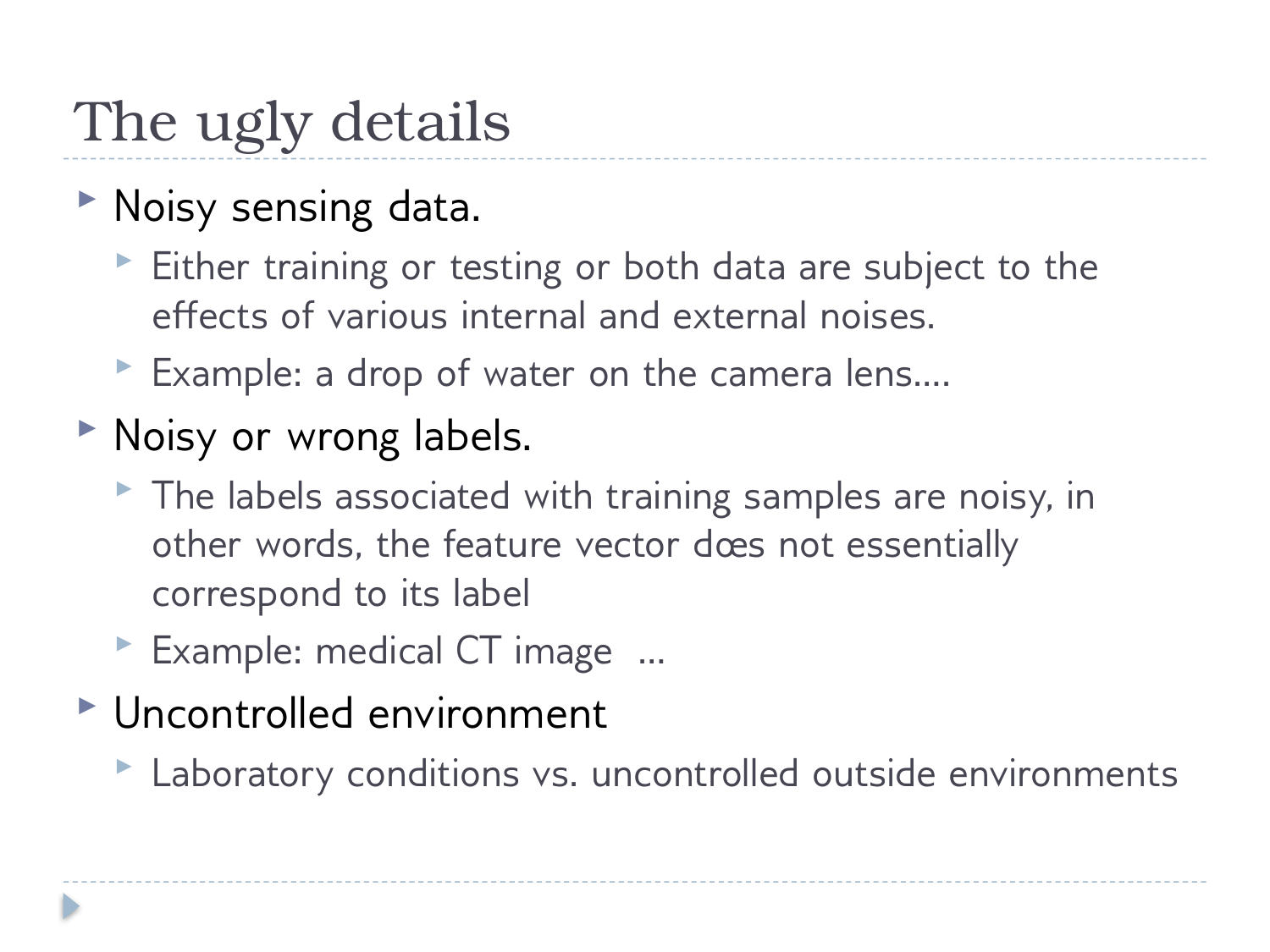

# The ugly details
Noisy sensing data.
Either training or testing or both data are subject to the effects of various internal and external noises.
Example: a drop of water on the camera lens….
Noisy or wrong labels.
The labels associated with training samples are noisy, in other words, the feature vector does not essentially correspond to its label
Example: medical CT image  …
Uncontrolled environment
Laboratory conditions vs. uncontrolled outside environments